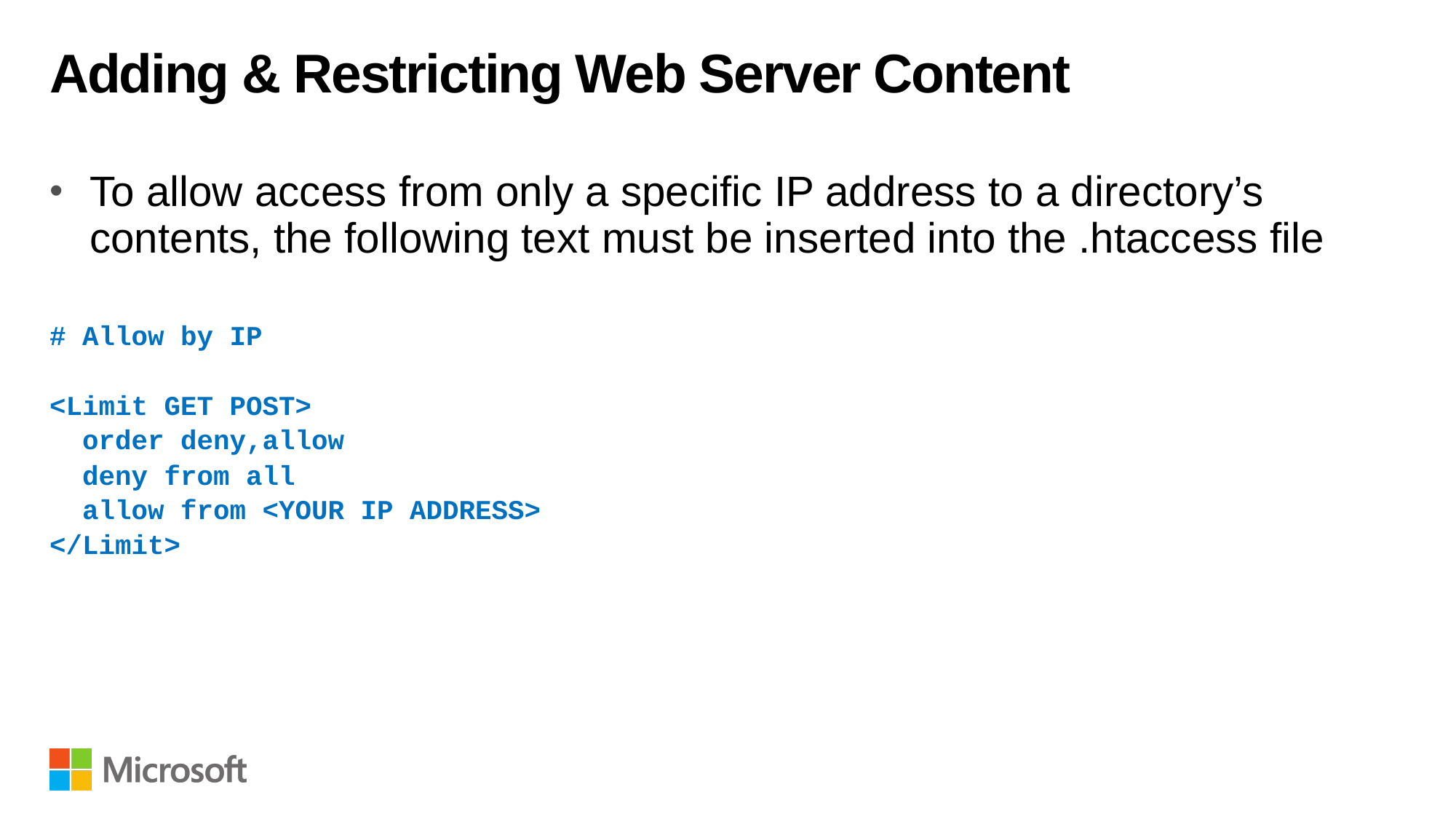

# Adding & Restricting Web Server Content
To allow access from only a specific IP address to a directory’s contents, the following text must be inserted into the .htaccess file

# Allow by IP

<Limit GET POST>
  order deny,allow
  deny from all
  allow from <YOUR IP ADDRESS>
</Limit>